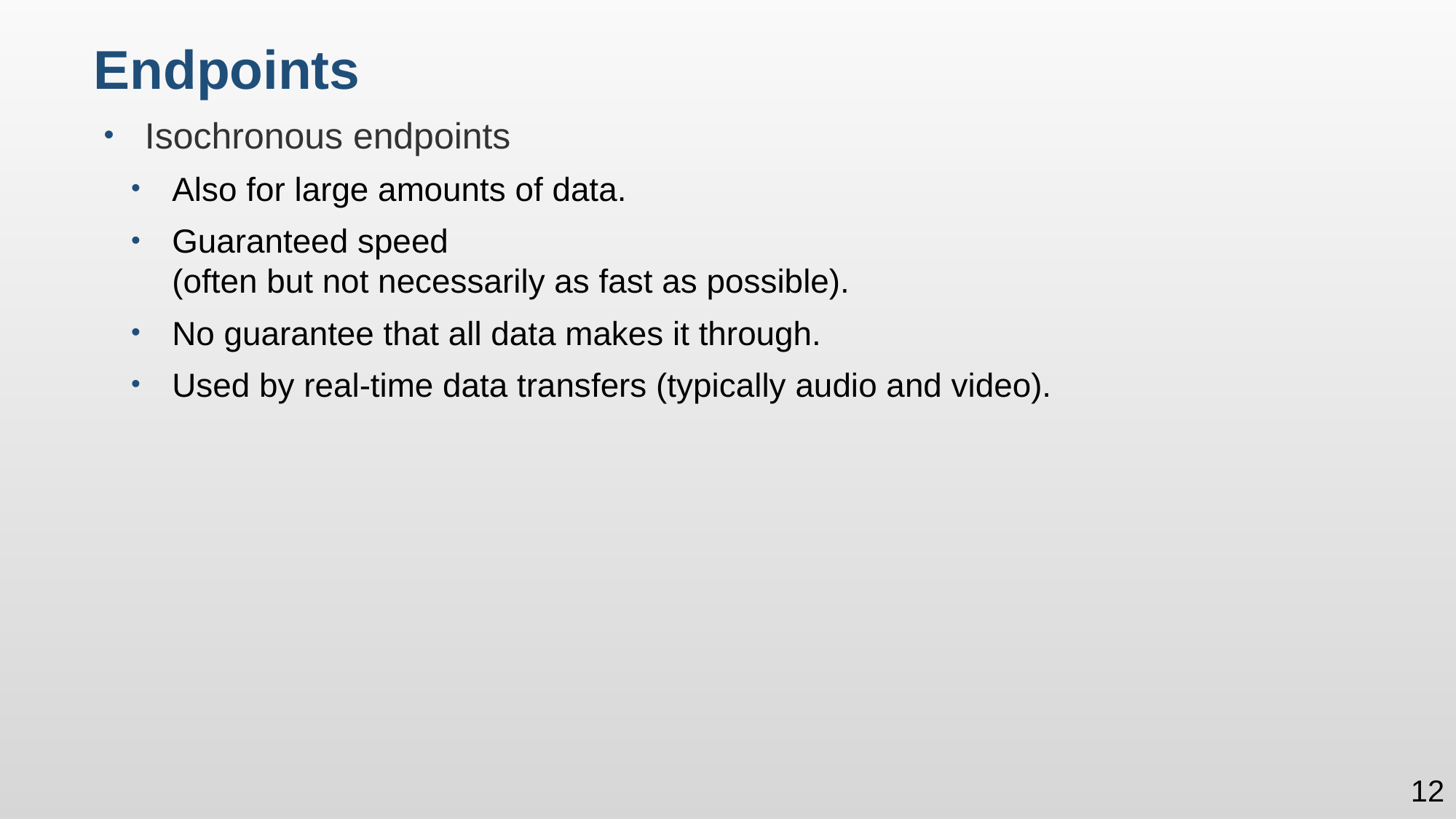

Endpoints
Isochronous endpoints
Also for large amounts of data.
Guaranteed speed
(often but not necessarily as fast as possible).
No guarantee that all data makes it through.
Used by real-time data transfers (typically audio and video).

12